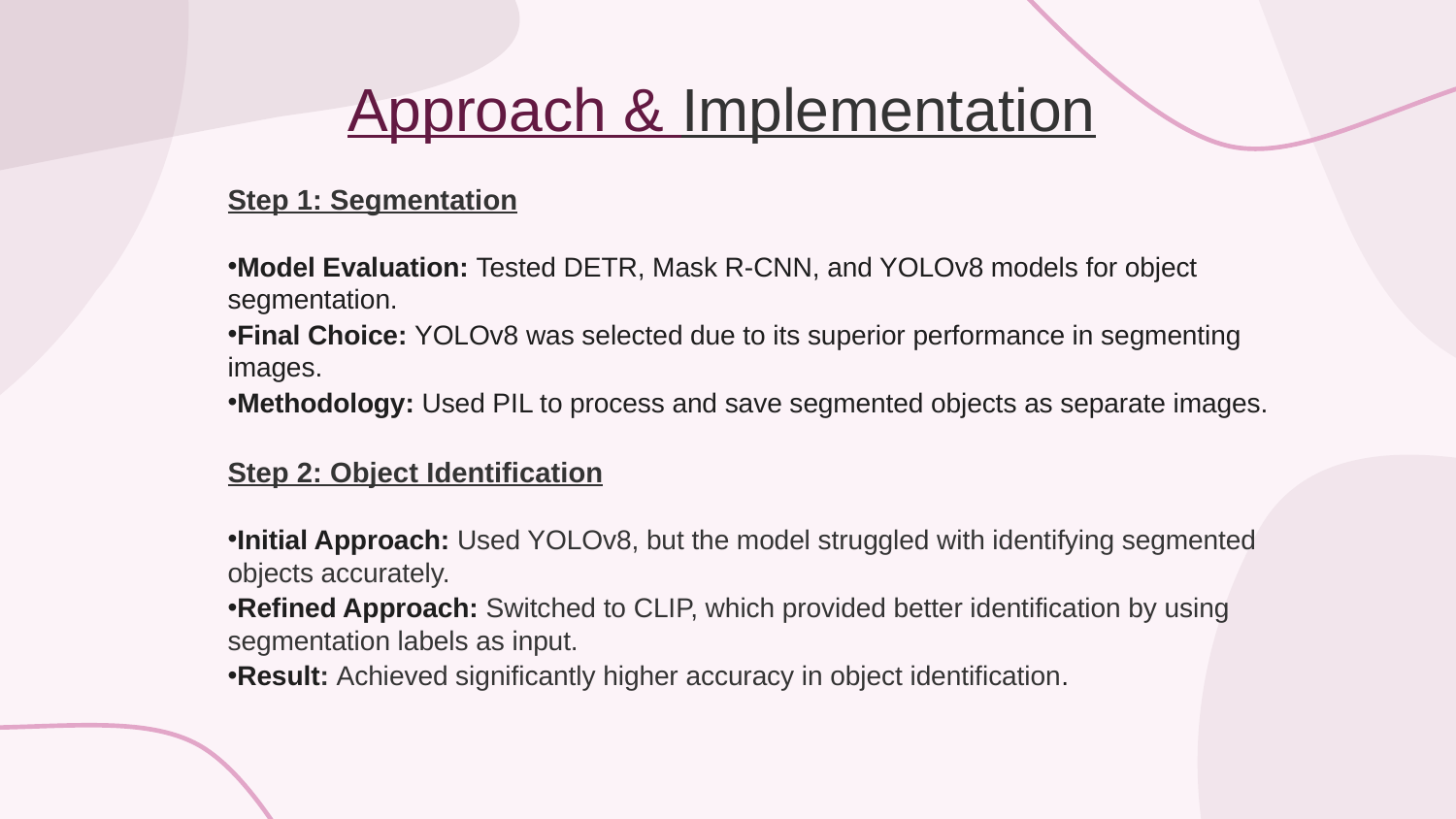

Approach & Implementation
Step 1: Segmentation

Model Evaluation: Tested DETR, Mask R-CNN, and YOLOv8 models for object segmentation.
Final Choice: YOLOv8 was selected due to its superior performance in segmenting images.
Methodology: Used PIL to process and save segmented objects as separate images.

Step 2: Object Identification

Initial Approach: Used YOLOv8, but the model struggled with identifying segmented objects accurately.
Refined Approach: Switched to CLIP, which provided better identification by using segmentation labels as input.
Result: Achieved significantly higher accuracy in object identification.